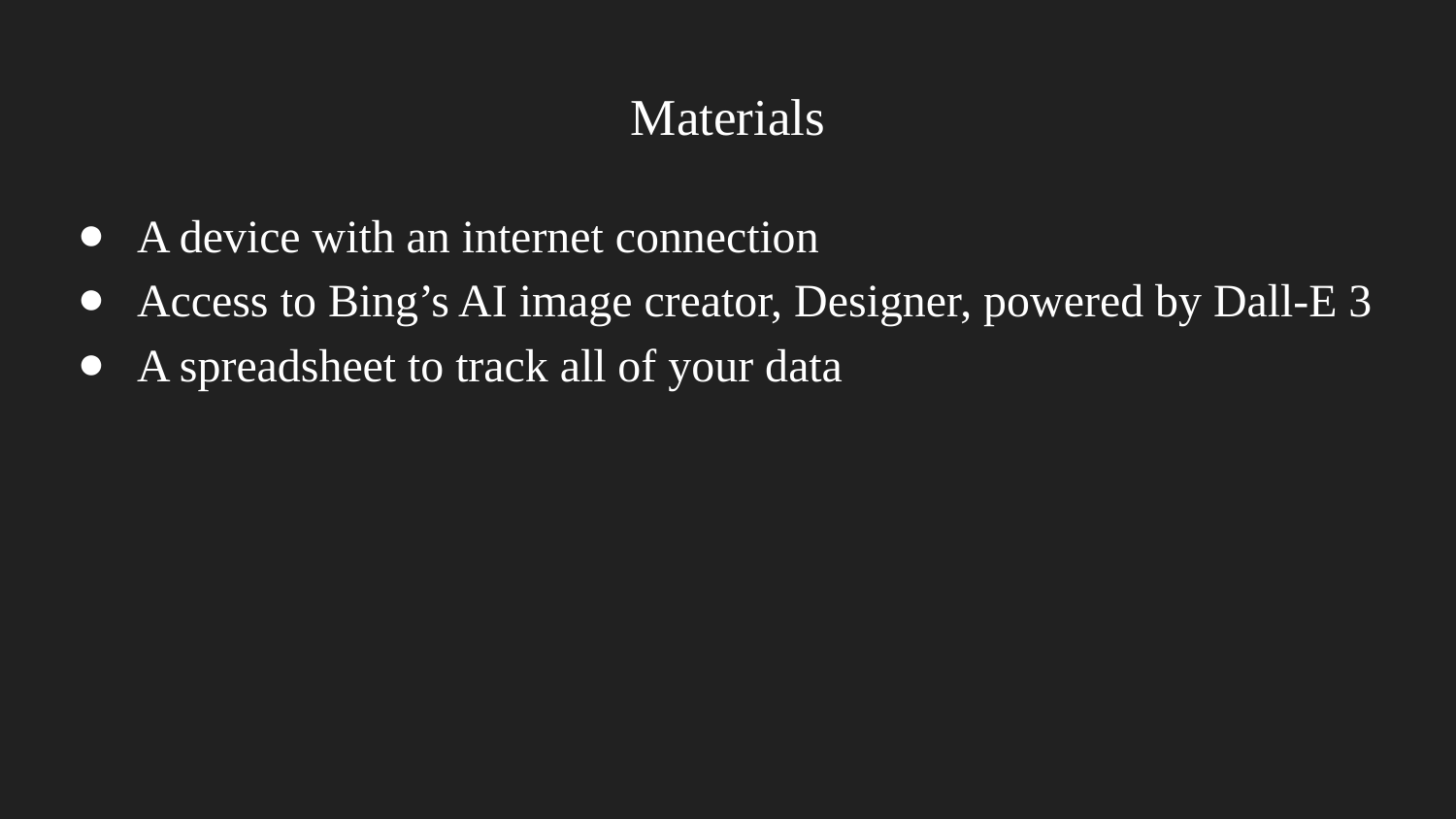

# Materials
A device with an internet connection
Access to Bing’s AI image creator, Designer, powered by Dall-E 3
A spreadsheet to track all of your data